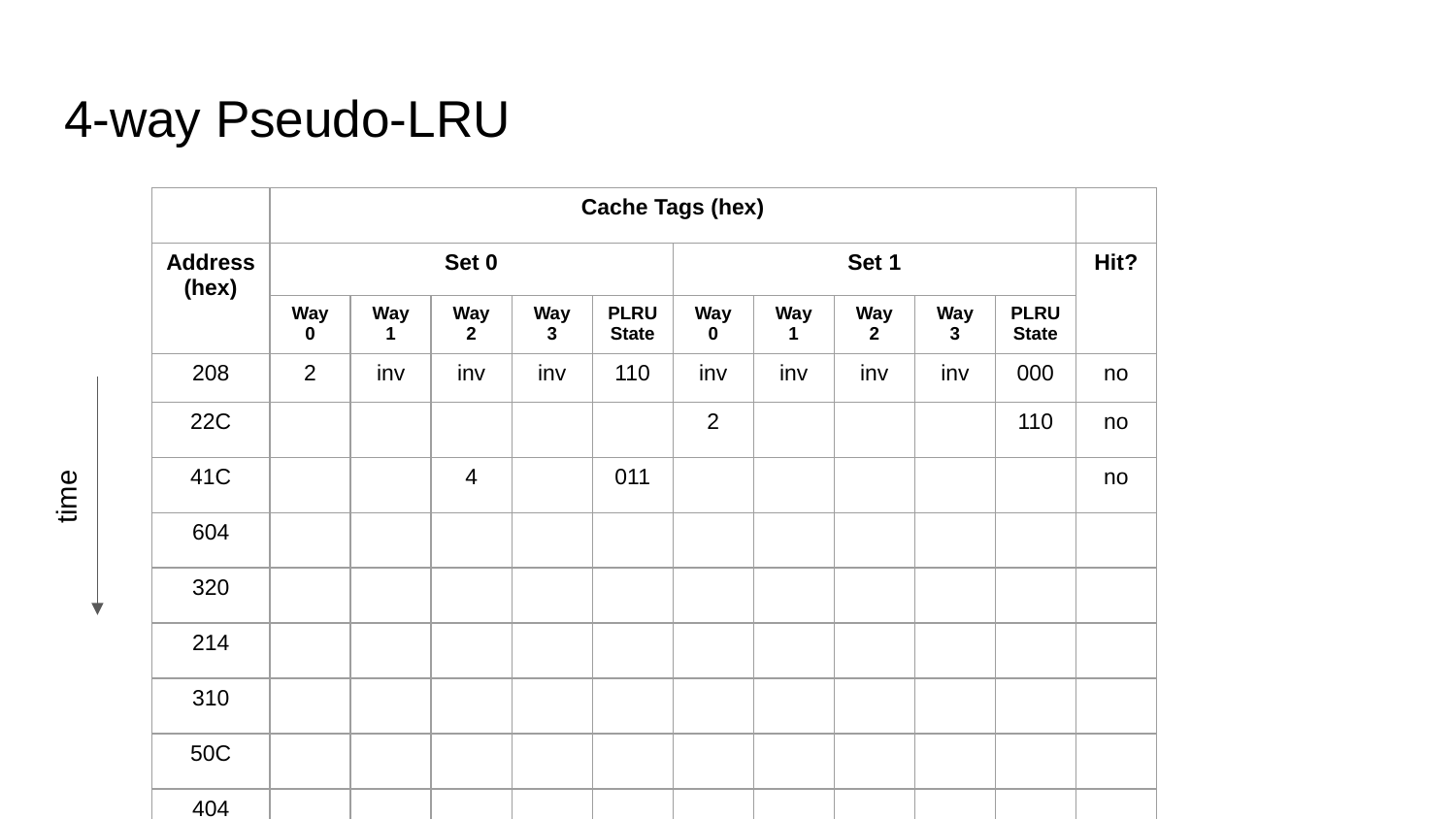

# 4-way Pseudo-LRU
|  | Cache Tags (hex) |  |  |  |  |  |  |  |  |  |  |
| --- | --- | --- | --- | --- | --- | --- | --- | --- | --- | --- | --- |
| Address (hex) | Set 0 |  |  |  |  | Set 1 |  |  |  |  | Hit? |
|  | Way 0 | Way 1 | Way 2 | Way 3 | PLRU State | Way 0 | Way 1 | Way 2 | Way 3 | PLRU State |  |
| 208 | 2 | inv | inv | inv | 110 | inv | inv | inv | inv | 000 | no |
| 22C |  |  |  |  |  | 2 |  |  |  | 110 | no |
| 41C |  |  | 4 |  | 011 |  |  |  |  |  | no |
| 604 |  |  |  |  |  |  |  |  |  |  |  |
| 320 |  |  |  |  |  |  |  |  |  |  |  |
| 214 |  |  |  |  |  |  |  |  |  |  |  |
| 310 |  |  |  |  |  |  |  |  |  |  |  |
| 50C |  |  |  |  |  |  |  |  |  |  |  |
| 404 |  |  |  |  |  |  |  |  |  |  |  |
time